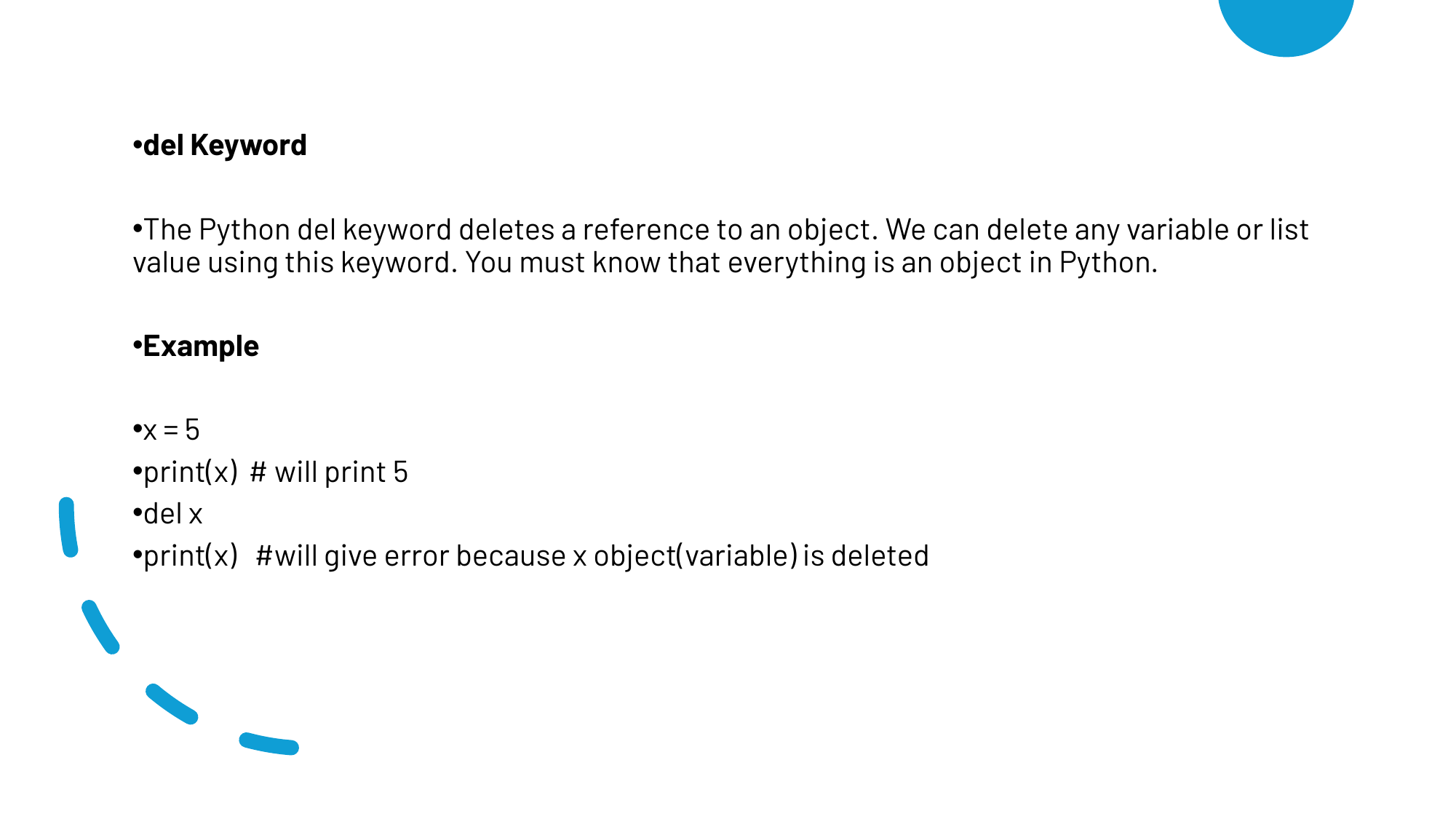

del Keyword

The Python del keyword deletes a reference to an object. We can delete any variable or list value using this keyword. You must know that everything is an object in Python.

Example

x = 5
print(x)  # will print 5
del x
print(x)   #will give error because x object(variable) is deleted